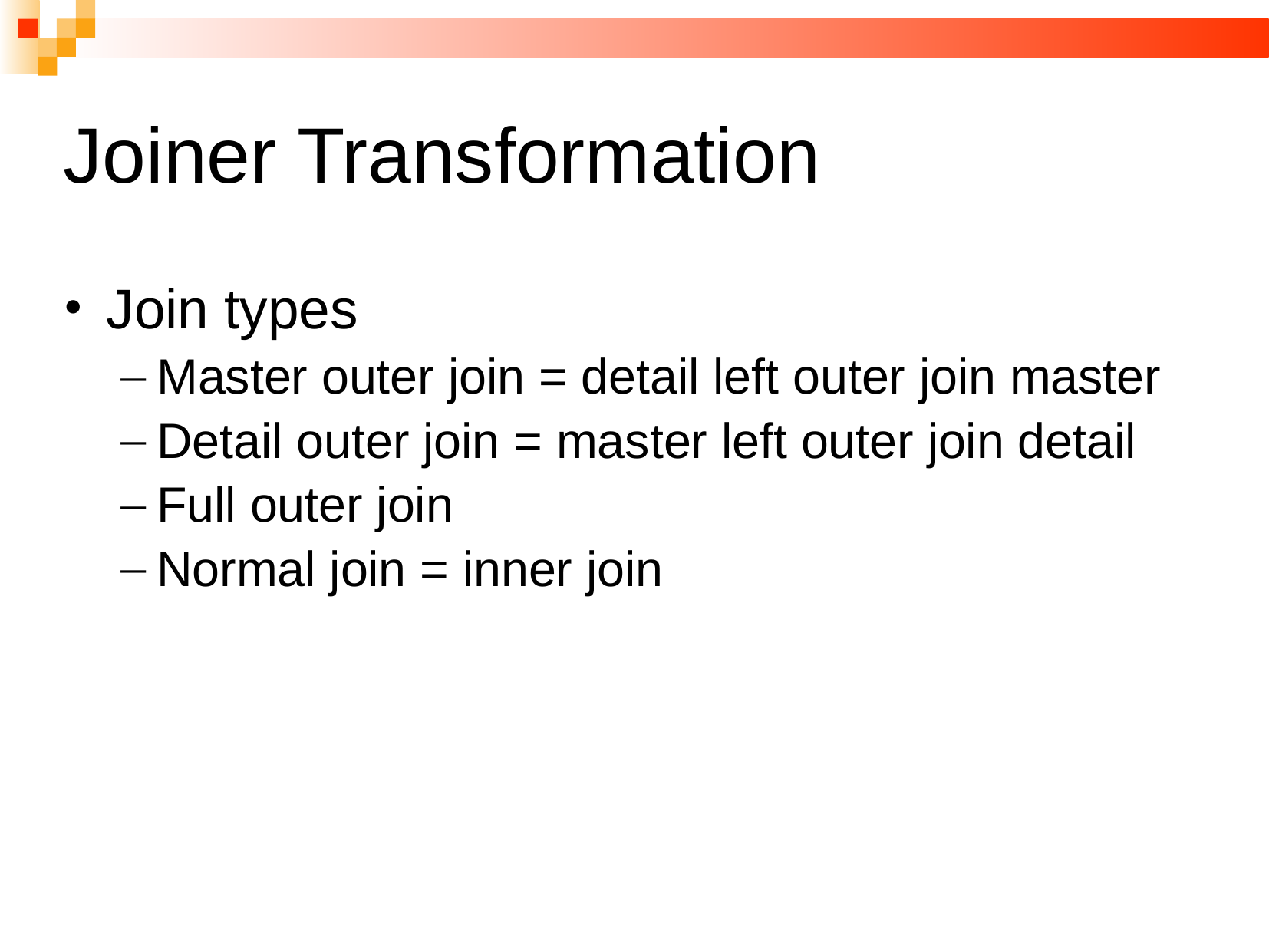

# Joiner Transformation
Join types
Master outer join = detail left outer join master
Detail outer join = master left outer join detail
Full outer join
Normal join = inner join